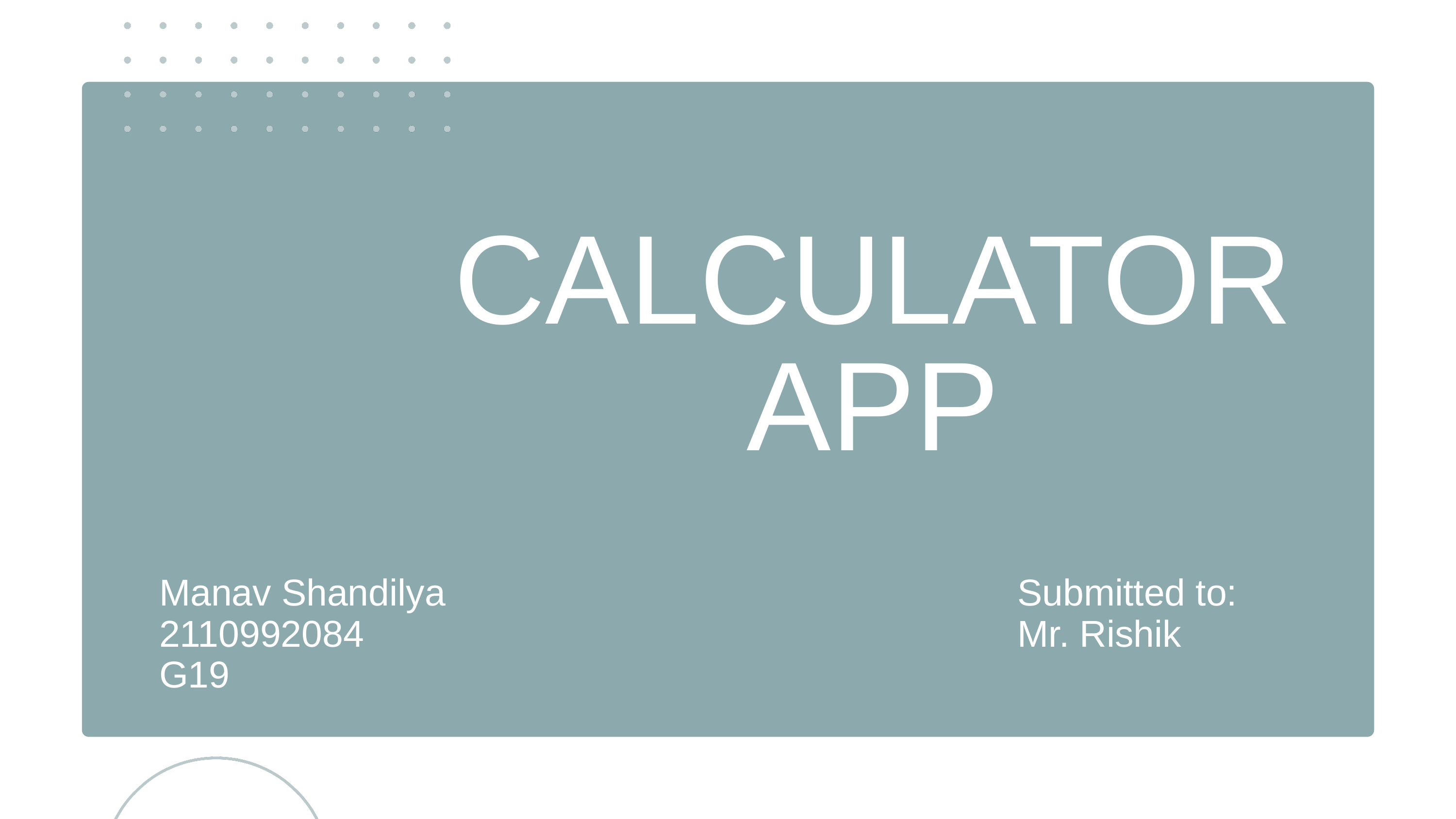

CALCULATOR APP
Manav Shandilya
2110992084
G19
Submitted to:
Mr. Rishik